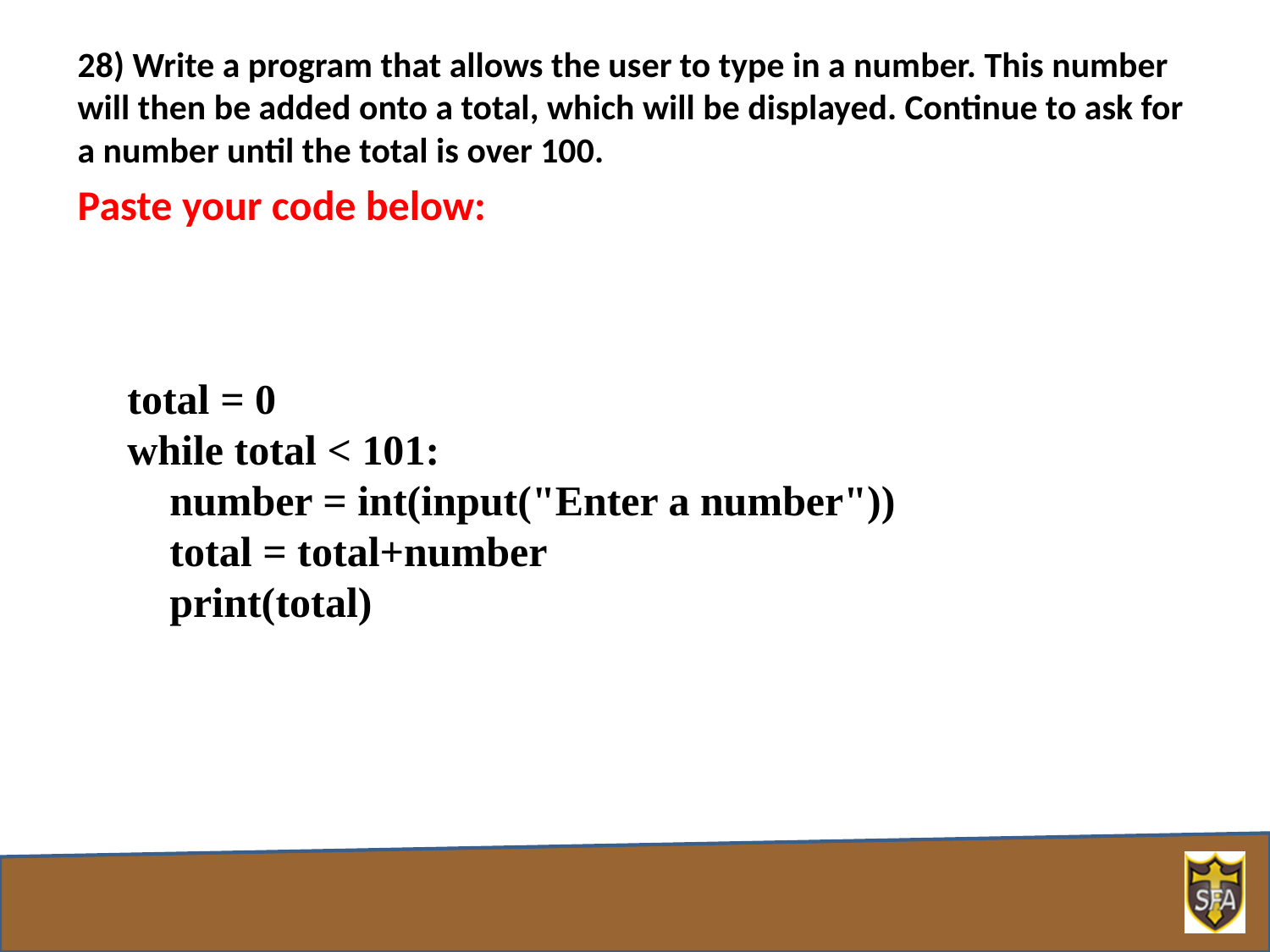

28) Write a program that allows the user to type in a number. This number will then be added onto a total, which will be displayed. Continue to ask for a number until the total is over 100.
Paste your code below:

total = 0
while total < 101:
    number = int(input("Enter a number"))
    total = total+number
    print(total)